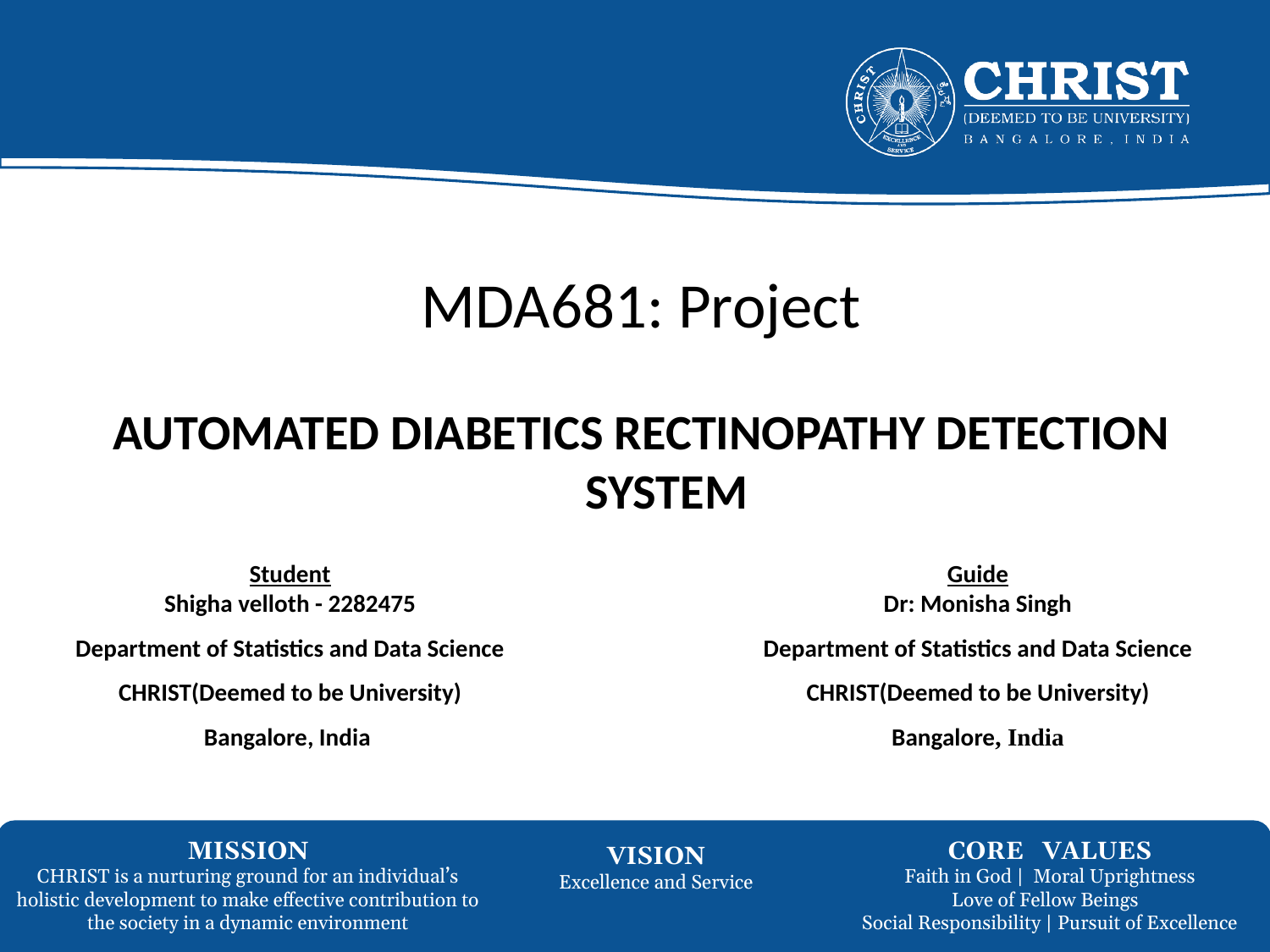

MDA681: Project

AUTOMATED DIABETICS RECTINOPATHY DETECTION SYSTEM
Student
Shigha velloth - 2282475
Department of Statistics and Data Science CHRIST(Deemed to be University)
Bangalore, India
Guide
Dr: Monisha Singh
Department of Statistics and Data Science
CHRIST(Deemed to be University)
Bangalore, India